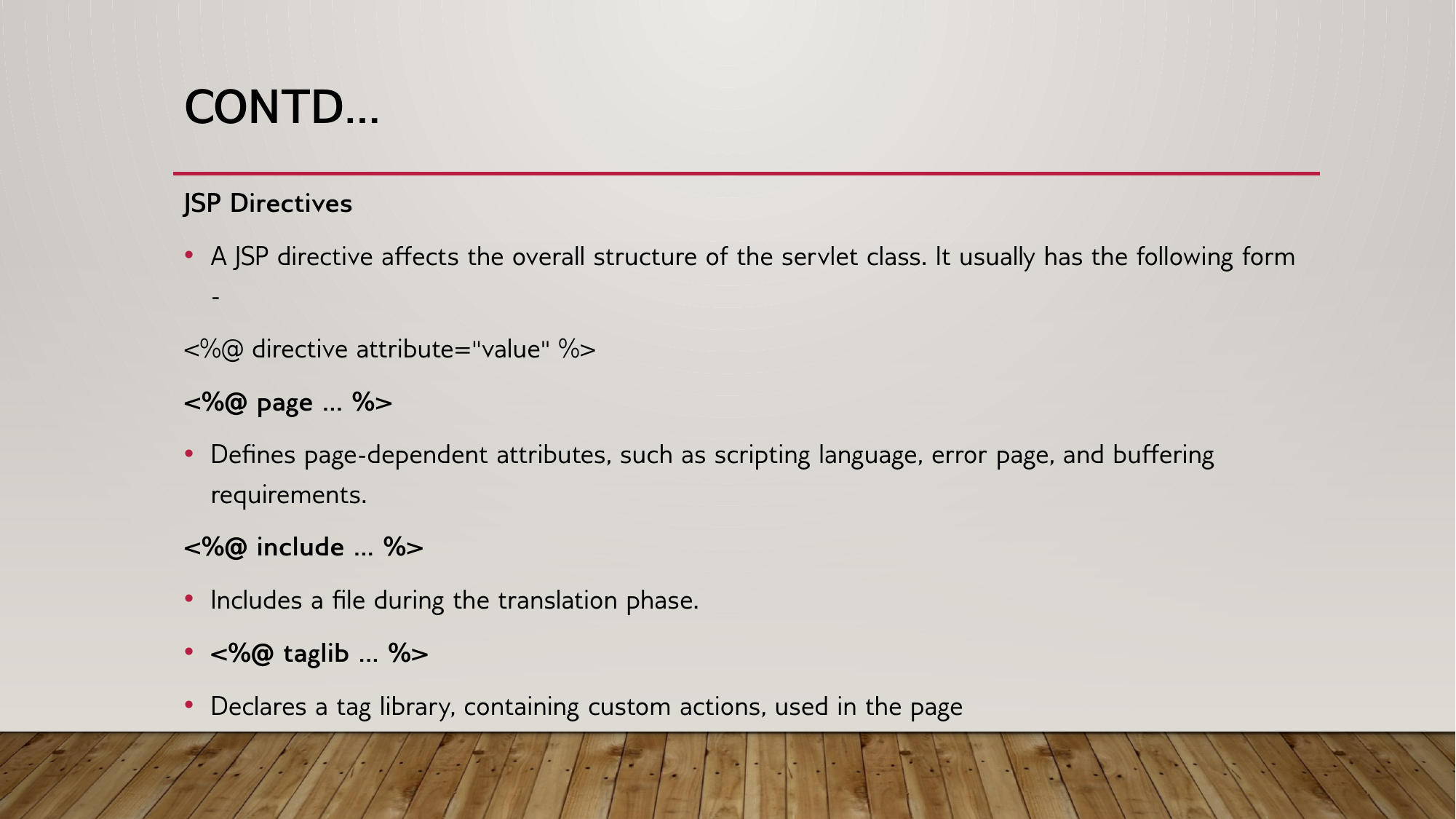

# Contd…
JSP Directives
A JSP directive affects the overall structure of the servlet class. It usually has the following form −
<%@ directive attribute="value" %>
<%@ page ... %>
Defines page-dependent attributes, such as scripting language, error page, and buffering requirements.
<%@ include ... %>
Includes a file during the translation phase.
<%@ taglib ... %>
Declares a tag library, containing custom actions, used in the page